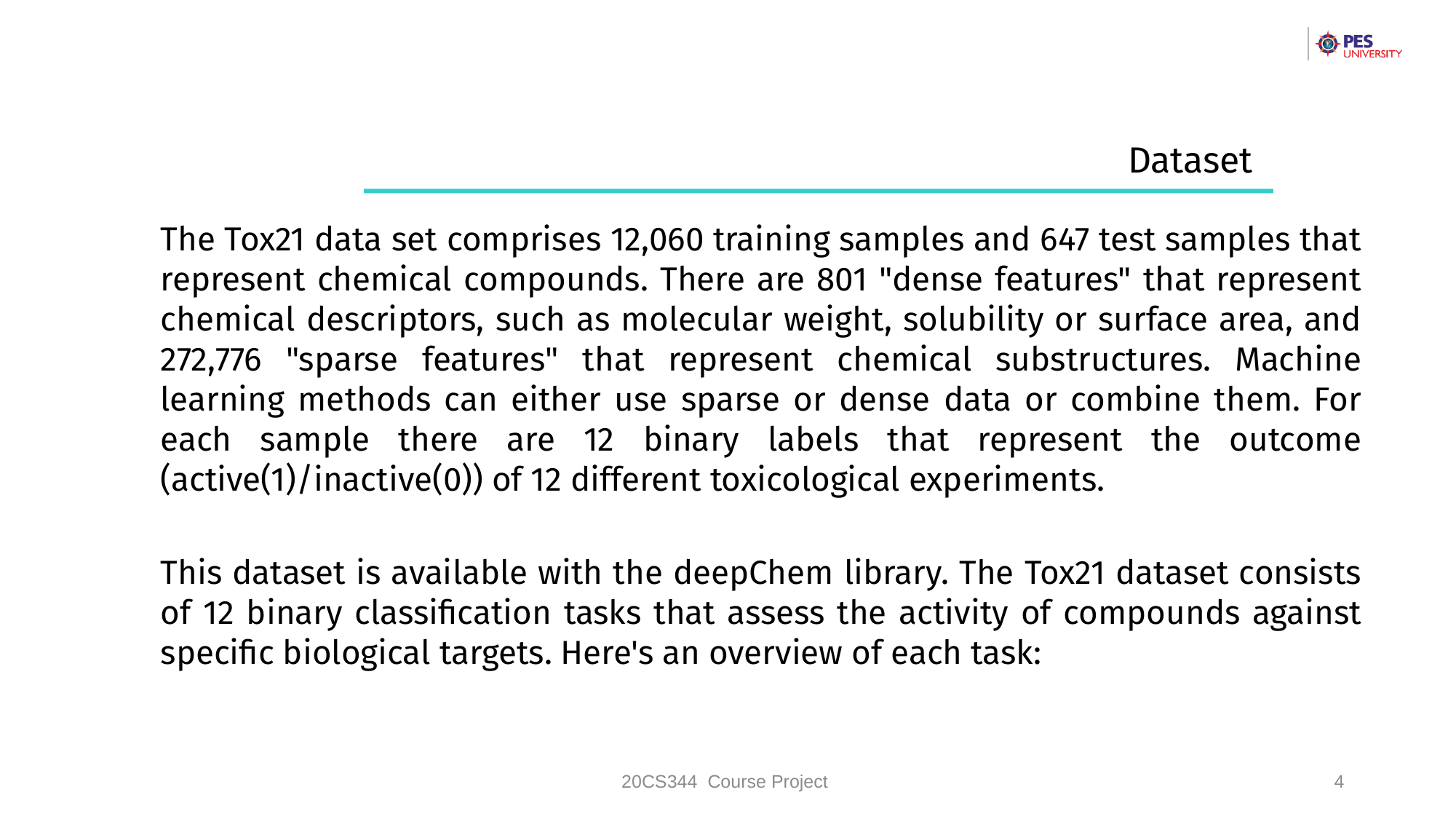

Dataset

The Tox21 data set comprises 12,060 training samples and 647 test samples that represent chemical compounds. There are 801 "dense features" that represent chemical descriptors, such as molecular weight, solubility or surface area, and 272,776 "sparse features" that represent chemical substructures. Machine learning methods can either use sparse or dense data or combine them. For each sample there are 12 binary labels that represent the outcome (active(1)/inactive(0)) of 12 different toxicological experiments.

This dataset is available with the deepChem library. The Tox21 dataset consists of 12 binary classification tasks that assess the activity of compounds against specific biological targets. Here's an overview of each task:

20CS344  Course Project
4